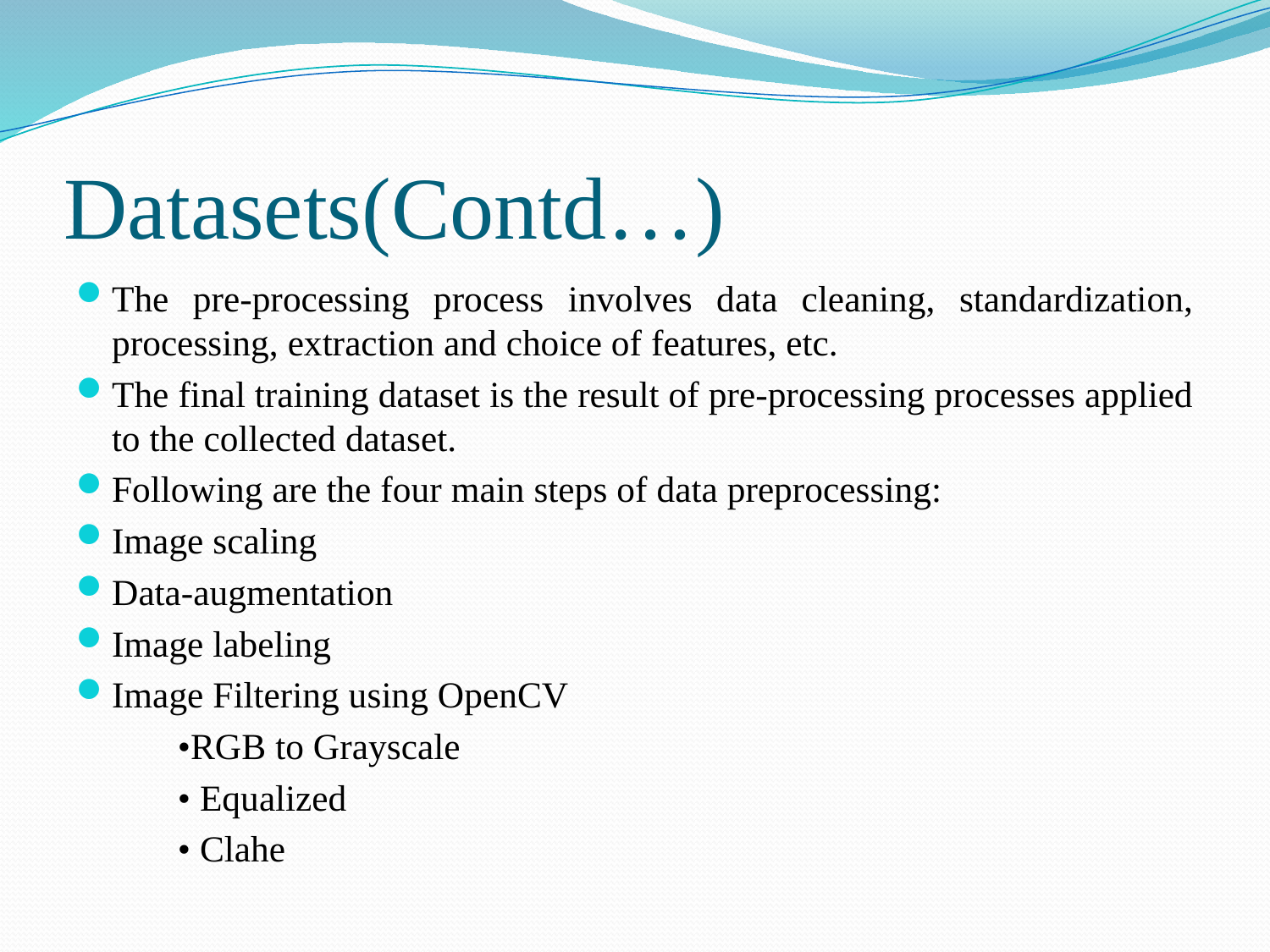

# Datasets(Contd…)
The pre-processing process involves data cleaning, standardization, processing, extraction and choice of features, etc.
The final training dataset is the result of pre-processing processes applied to the collected dataset.
Following are the four main steps of data preprocessing:
Image scaling
Data-augmentation
Image labeling
Image Filtering using OpenCV
	•RGB to Grayscale
	• Equalized
	• Clahe